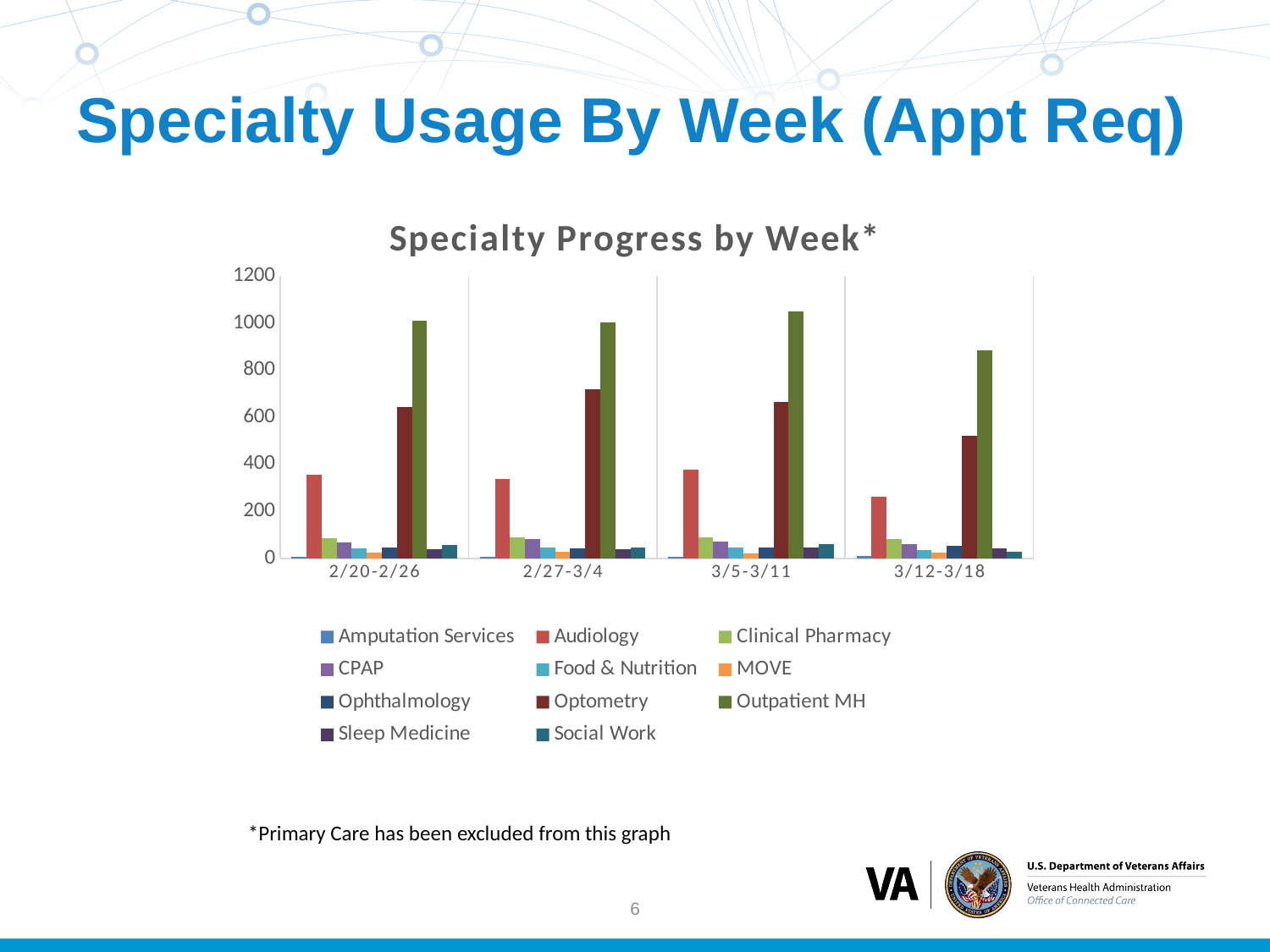

# Specialty Usage By Week (Appt Req)

### Chart: Specialty Progress by Week*

| Category | Amputation Services | Audiology | Clinical Pharmacy | CPAP | Food & Nutrition | MOVE | Ophthalmology | Optometry | Outpatient MH | Sleep Medicine | Social Work |
|---|---|---|---|---|---|---|---|---|---|---|---|
| 2/20-2/26 | 8.0 | 355.0 | 85.0 | 66.0 | 41.0 | 25.0 | 45.0 | 644.0 | 1009.0 | 40.0 | 55.0 |
| 2/27-3/4 | 6.0 | 337.0 | 88.0 | 83.0 | 45.0 | 27.0 | 43.0 | 718.0 | 1003.0 | 40.0 | 46.0 |
| 3/5-3/11 | 8.0 | 376.0 | 90.0 | 72.0 | 44.0 | 21.0 | 45.0 | 666.0 | 1051.0 | 44.0 | 60.0 |
| 3/12-3/18 | 10.0 | 262.0 | 83.0 | 59.0 | 35.0 | 26.0 | 54.0 | 520.0 | 883.0 | 42.0 | 28.0 |
*Primary Care has been excluded from this graph
6